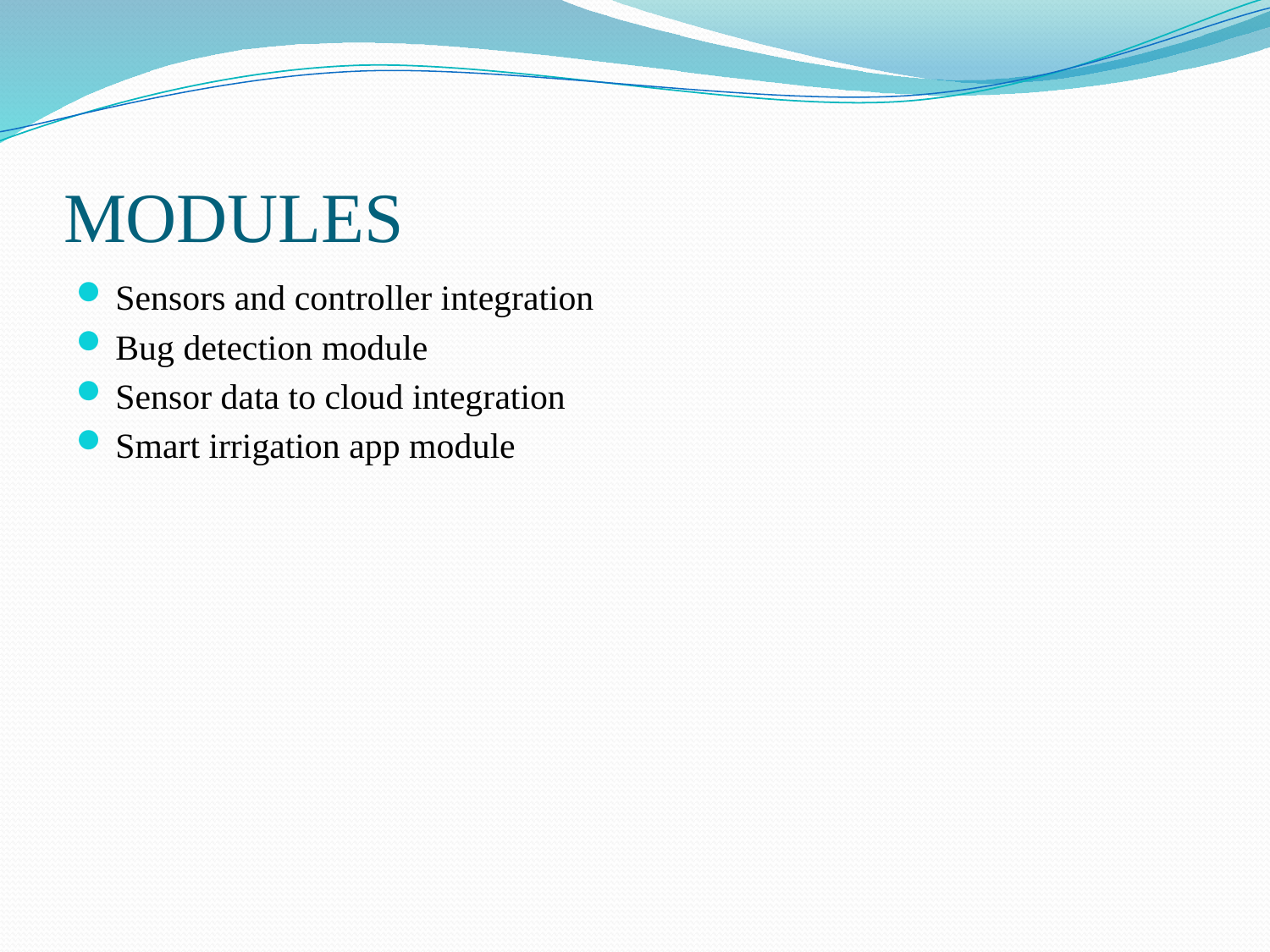

# MODULES
Sensors and controller integration
Bug detection module
Sensor data to cloud integration
Smart irrigation app module